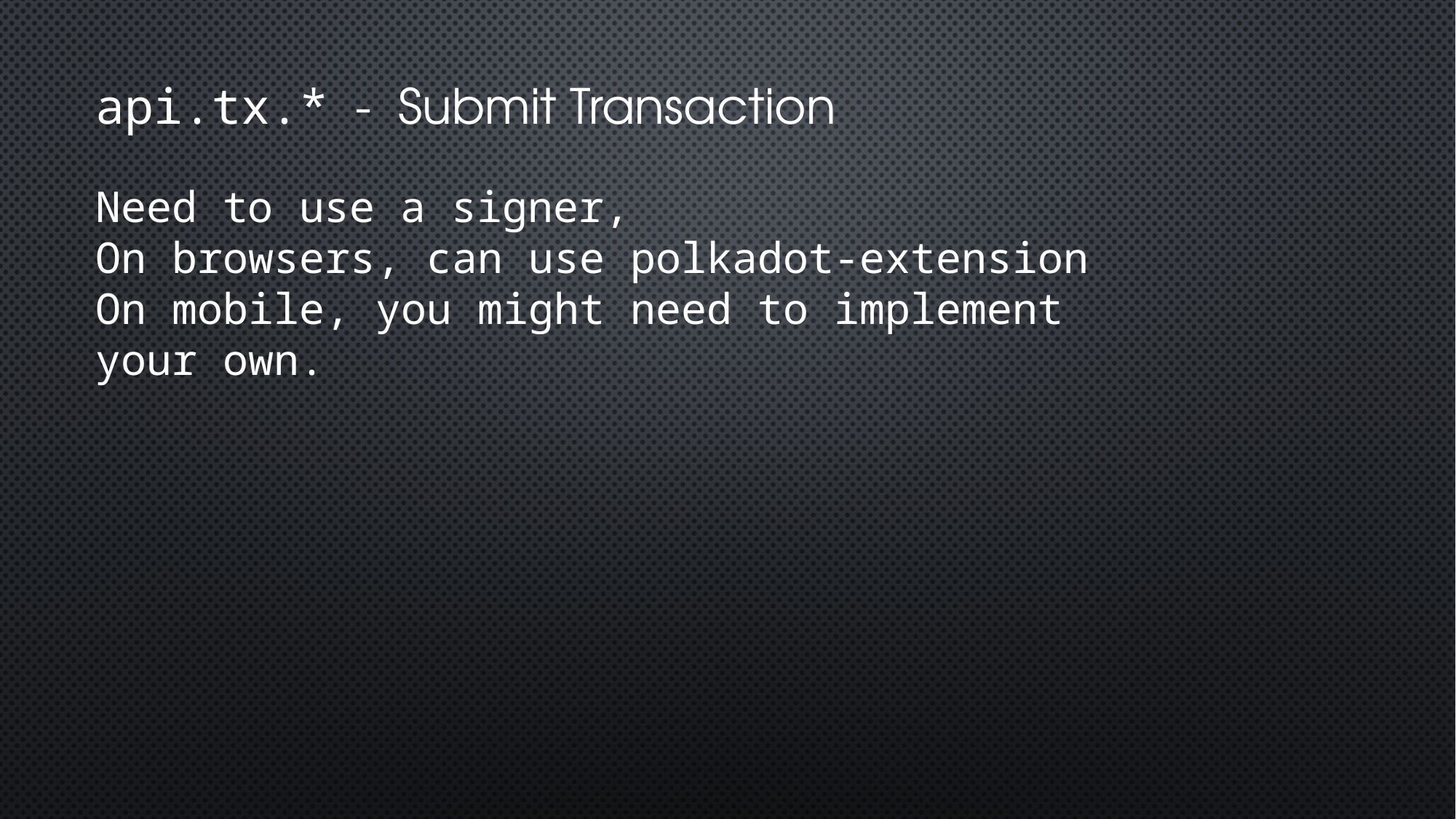

# api.tx.*  -  Submit Transaction
Need to use a signer,
On browsers, can use polkadot-extension
On mobile, you might need to implement your own.